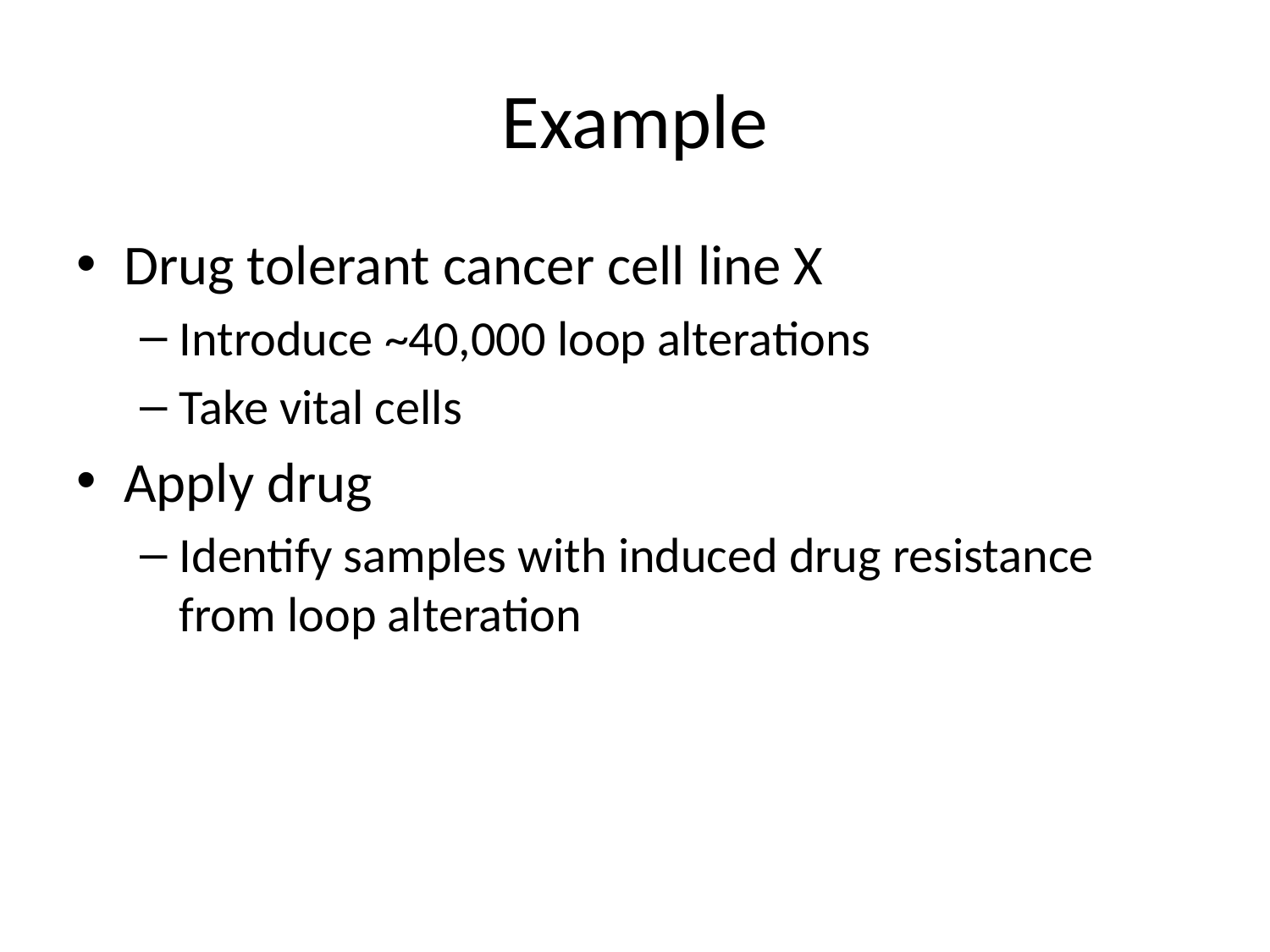

# Example
Drug tolerant cancer cell line X
Introduce ~40,000 loop alterations
Take vital cells
Apply drug
Identify samples with induced drug resistance from loop alteration